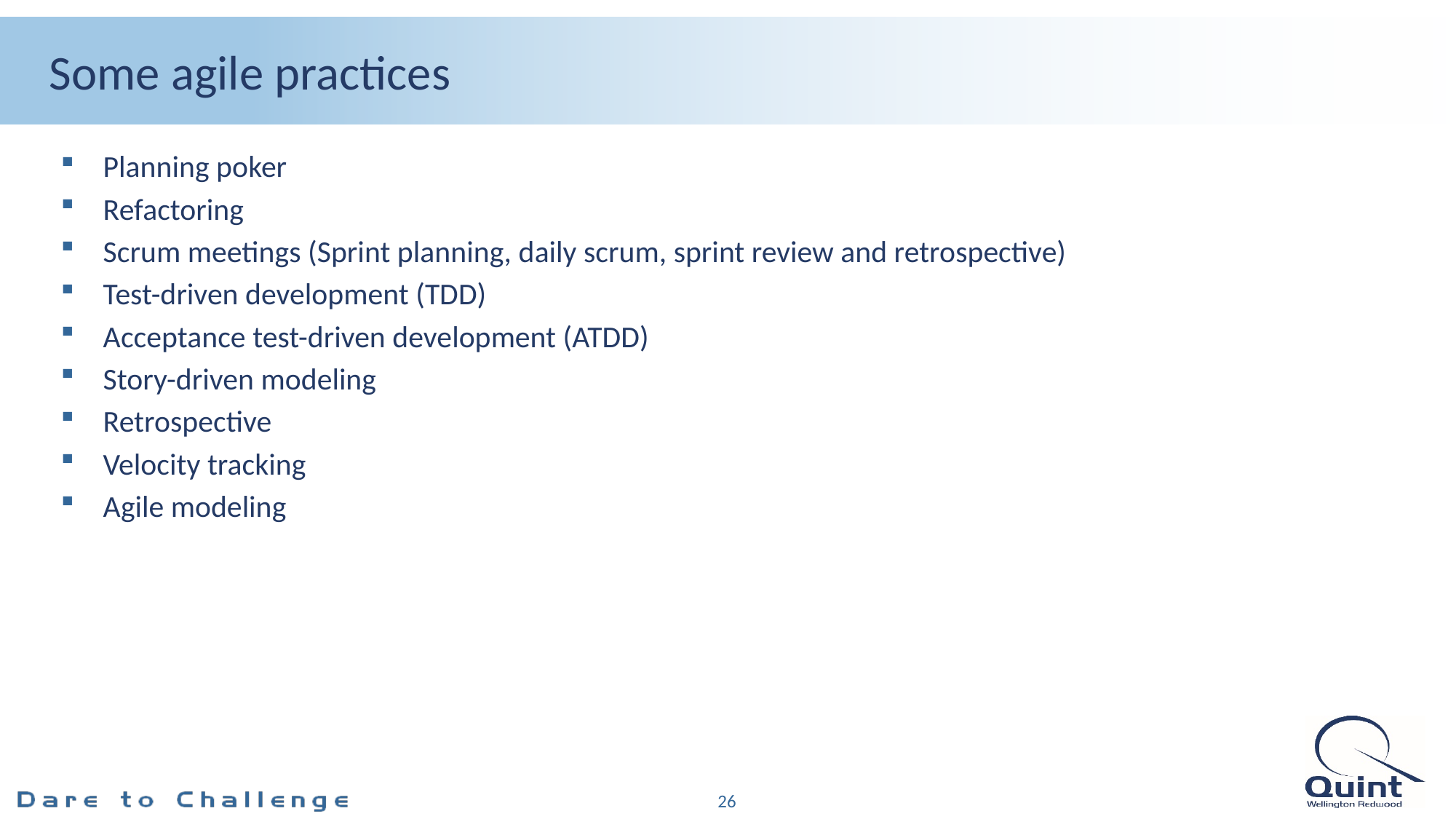

# Some agile practices
Planning poker
Refactoring
Scrum meetings (Sprint planning, daily scrum, sprint review and retrospective)
Test-driven development (TDD)
Acceptance test-driven development (ATDD)
Story-driven modeling
Retrospective
Velocity tracking
Agile modeling

26